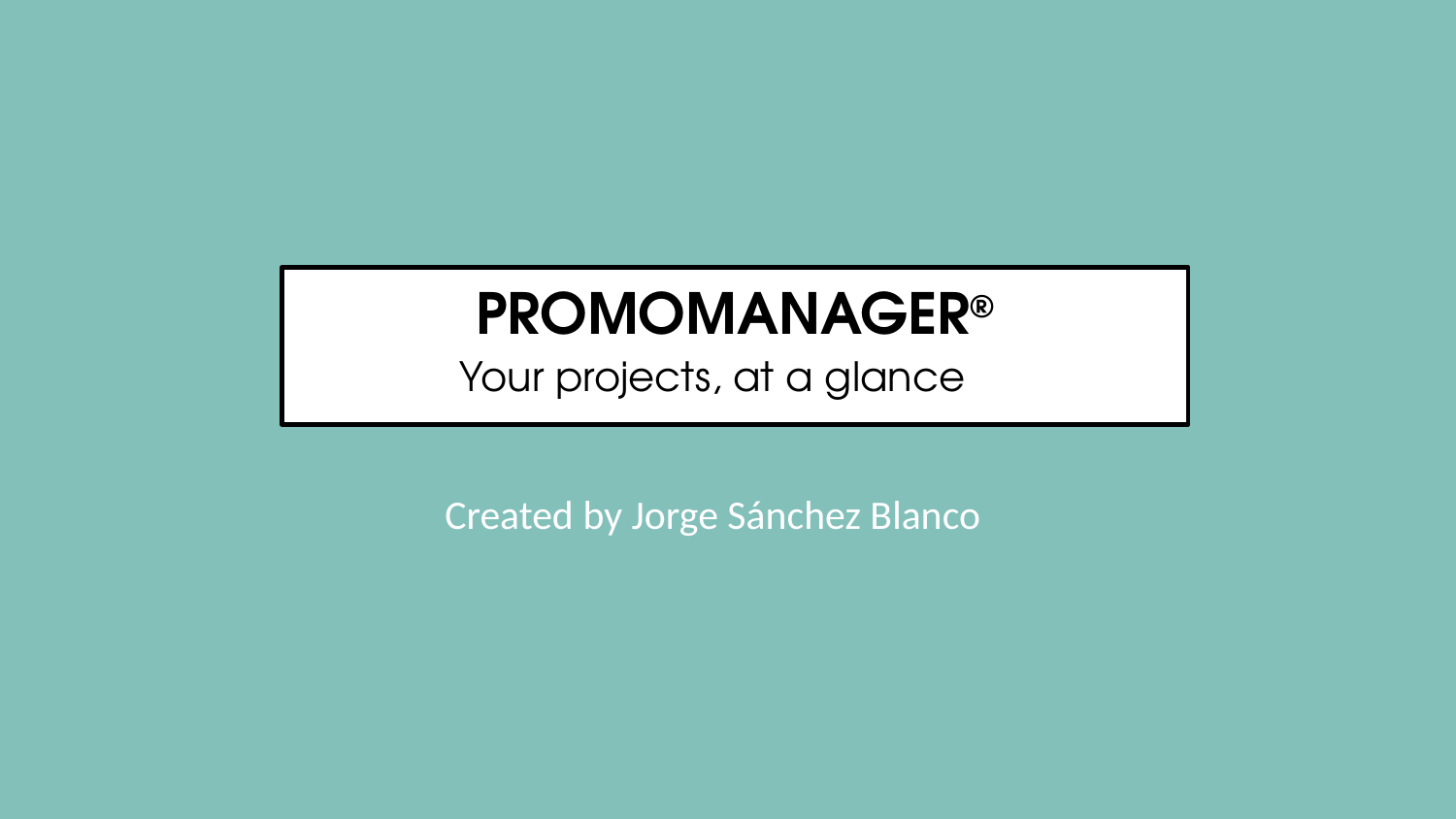

# PromoManager®

Your projects, at a glance

Created by Jorge Sánchez Blanco